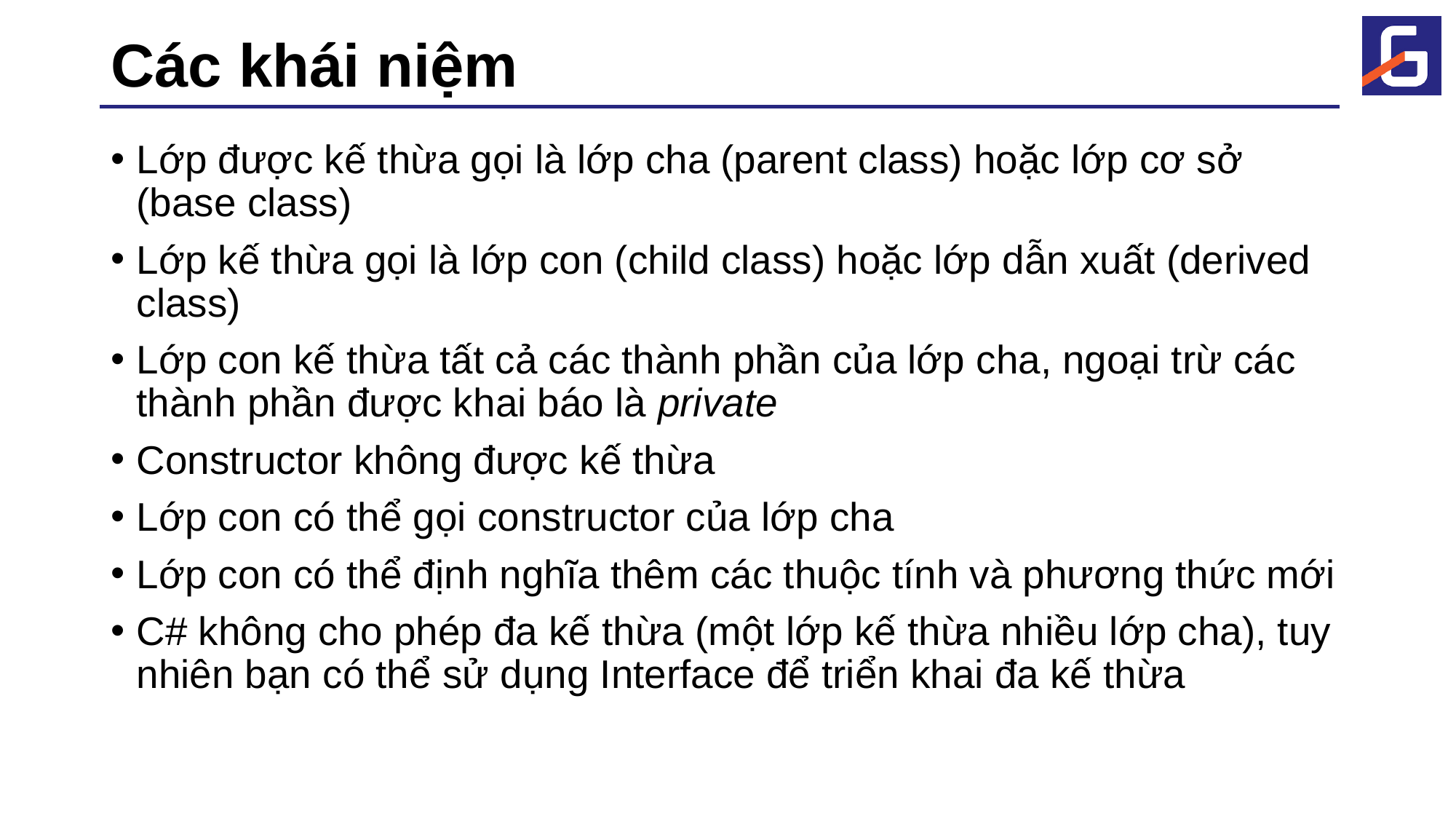

# Các khái niệm
Lớp được kế thừa gọi là lớp cha (parent class) hoặc lớp cơ sở (base class)
Lớp kế thừa gọi là lớp con (child class) hoặc lớp dẫn xuất (derived class)
Lớp con kế thừa tất cả các thành phần của lớp cha, ngoại trừ các thành phần được khai báo là private
Constructor không được kế thừa
Lớp con có thể gọi constructor của lớp cha
Lớp con có thể định nghĩa thêm các thuộc tính và phương thức mới
C# không cho phép đa kế thừa (một lớp kế thừa nhiều lớp cha), tuy nhiên bạn có thể sử dụng Interface để triển khai đa kế thừa